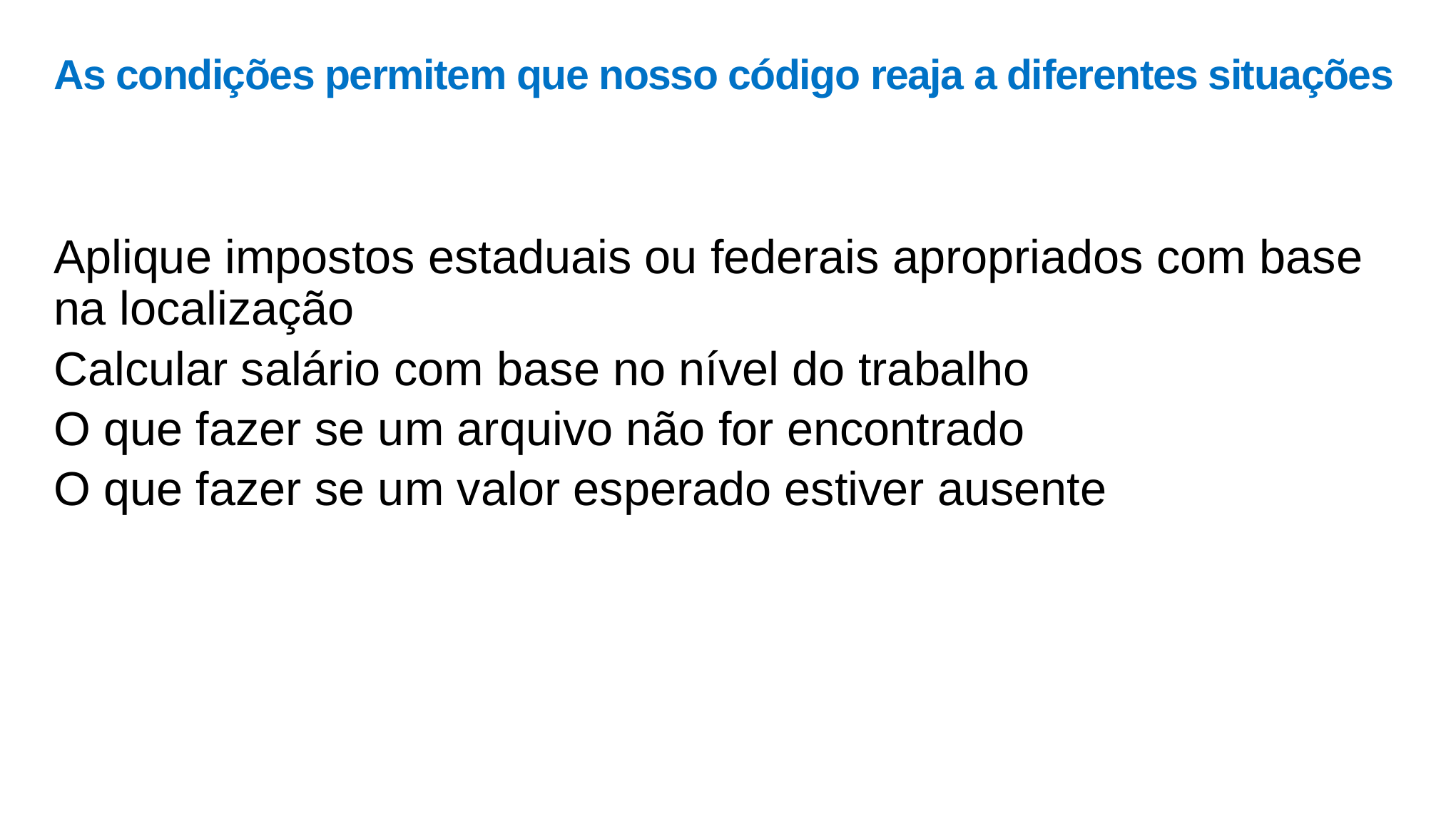

# As condições permitem que nosso código reaja a diferentes situações
Aplique impostos estaduais ou federais apropriados com base na localização
Calcular salário com base no nível do trabalho
O que fazer se um arquivo não for encontrado
O que fazer se um valor esperado estiver ausente